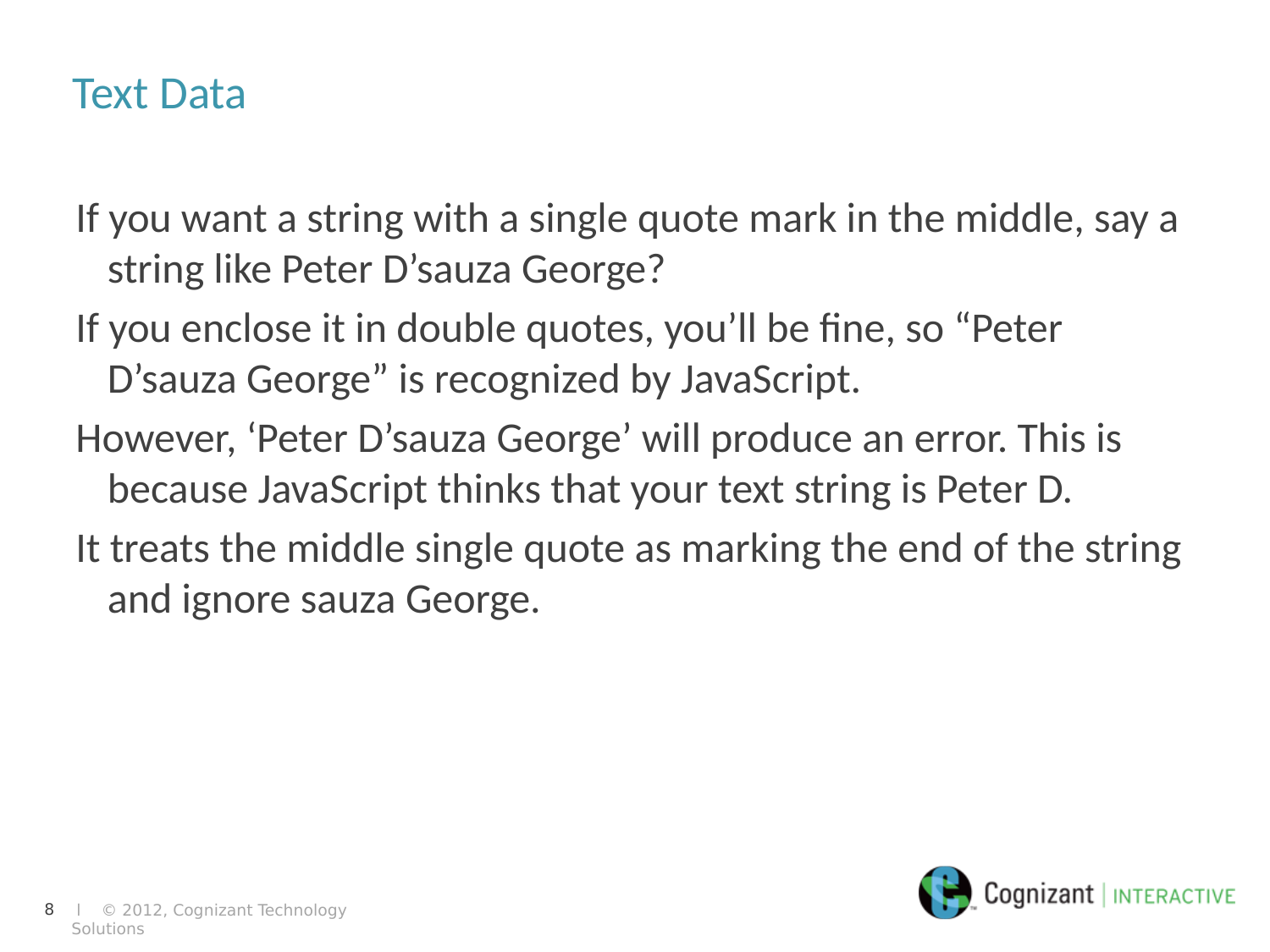

# Text Data
If you want a string with a single quote mark in the middle, say a string like Peter D’sauza George?
If you enclose it in double quotes, you’ll be fine, so “Peter D’sauza George” is recognized by JavaScript.
However, ‘Peter D’sauza George’ will produce an error. This is because JavaScript thinks that your text string is Peter D.
It treats the middle single quote as marking the end of the string and ignore sauza George.